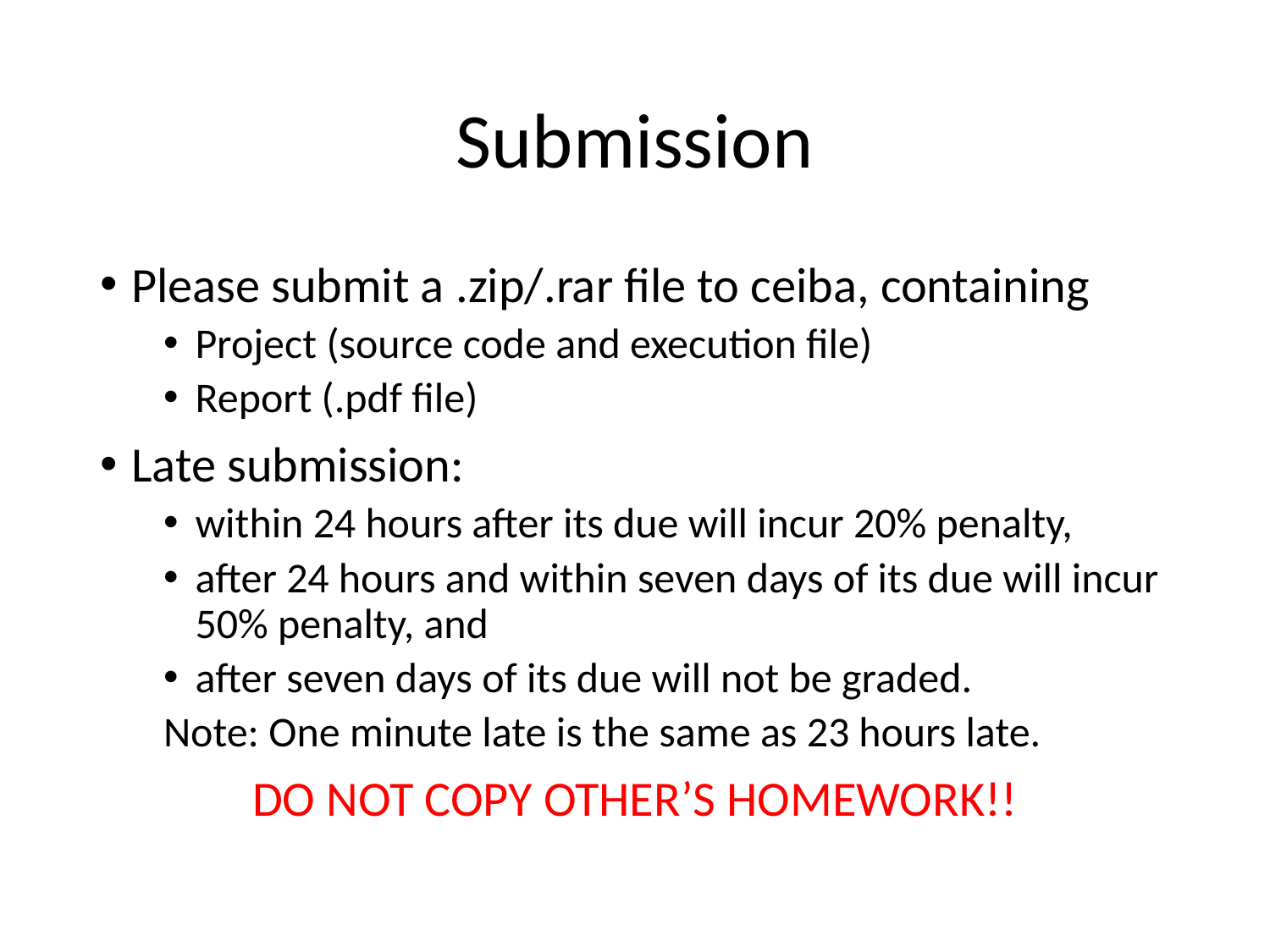

# Submission
Please submit a .zip/.rar file to ceiba, containing
Project (source code and execution file)
Report (.pdf file)
Late submission:
within 24 hours after its due will incur 20% penalty,
after 24 hours and within seven days of its due will incur 50% penalty, and
after seven days of its due will not be graded.
Note: One minute late is the same as 23 hours late.
DO NOT COPY OTHER’S HOMEWORK!!